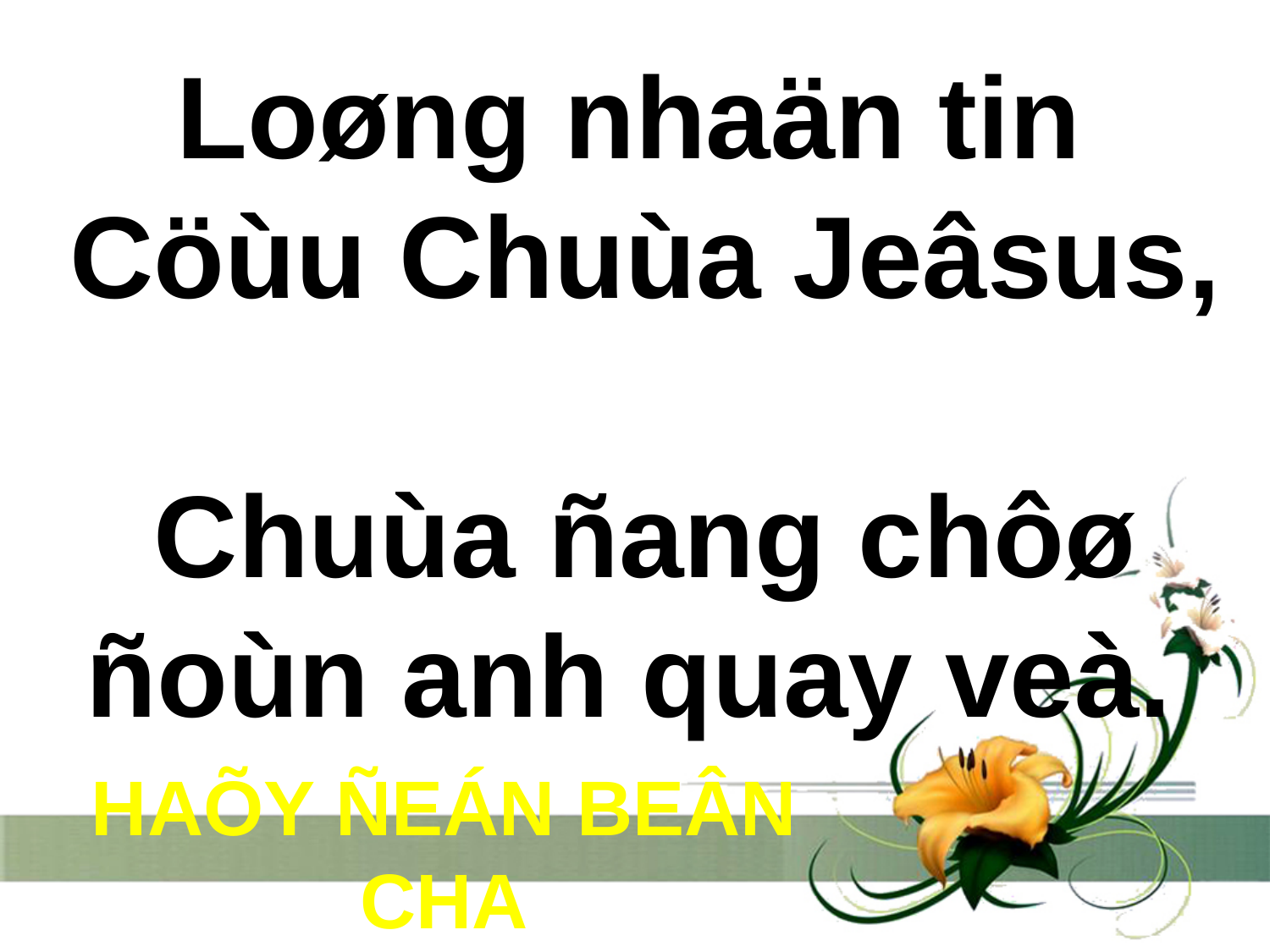

# Loøng nhaän tin Cöùu Chuùa Jeâsus, Chuùa ñang chôø ñoùn anh quay veà.
HAÕY ÑEÁN BEÂN CHA